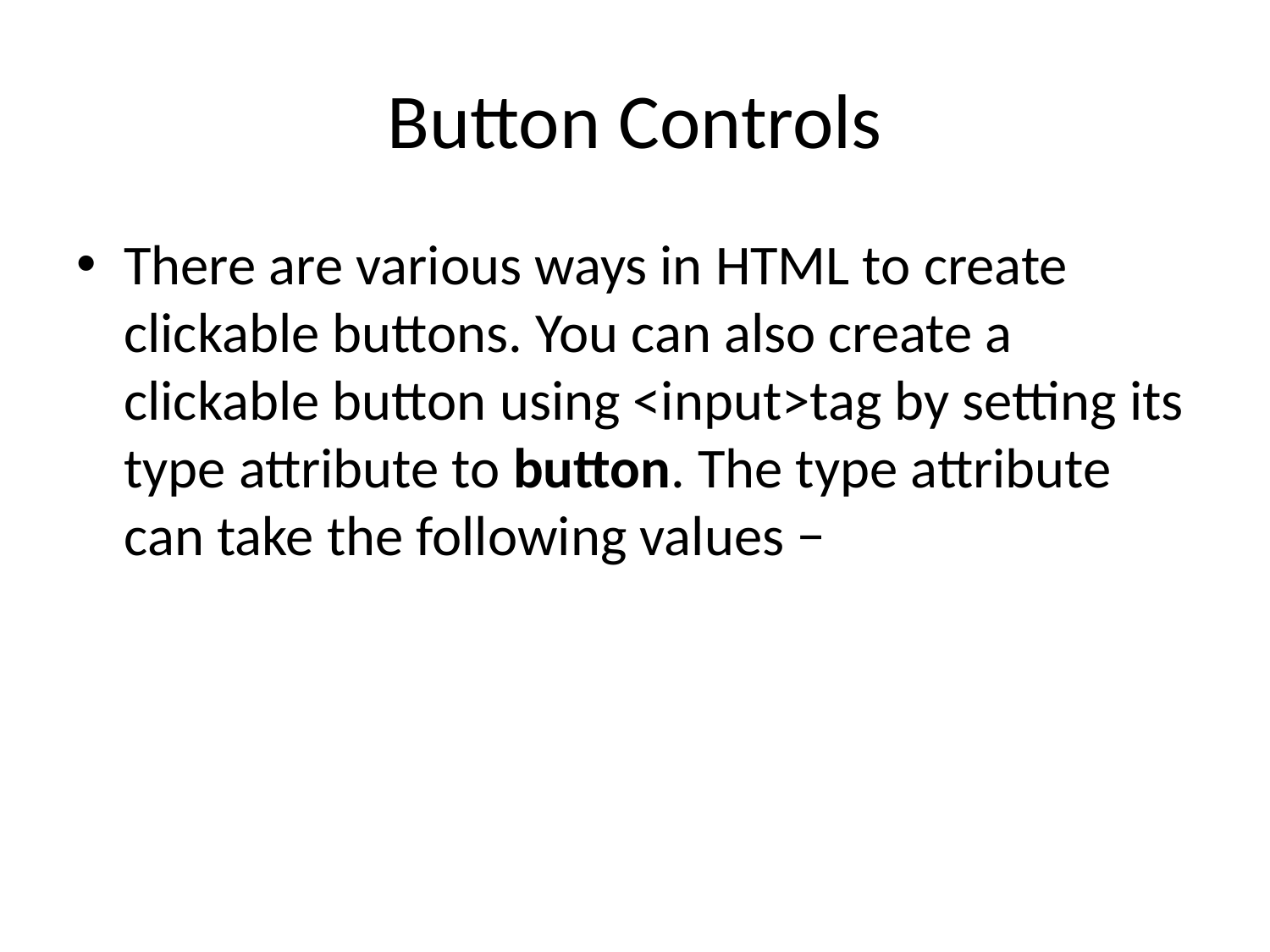

# Button Controls
There are various ways in HTML to create clickable buttons. You can also create a clickable button using <input>tag by setting its type attribute to button. The type attribute can take the following values −